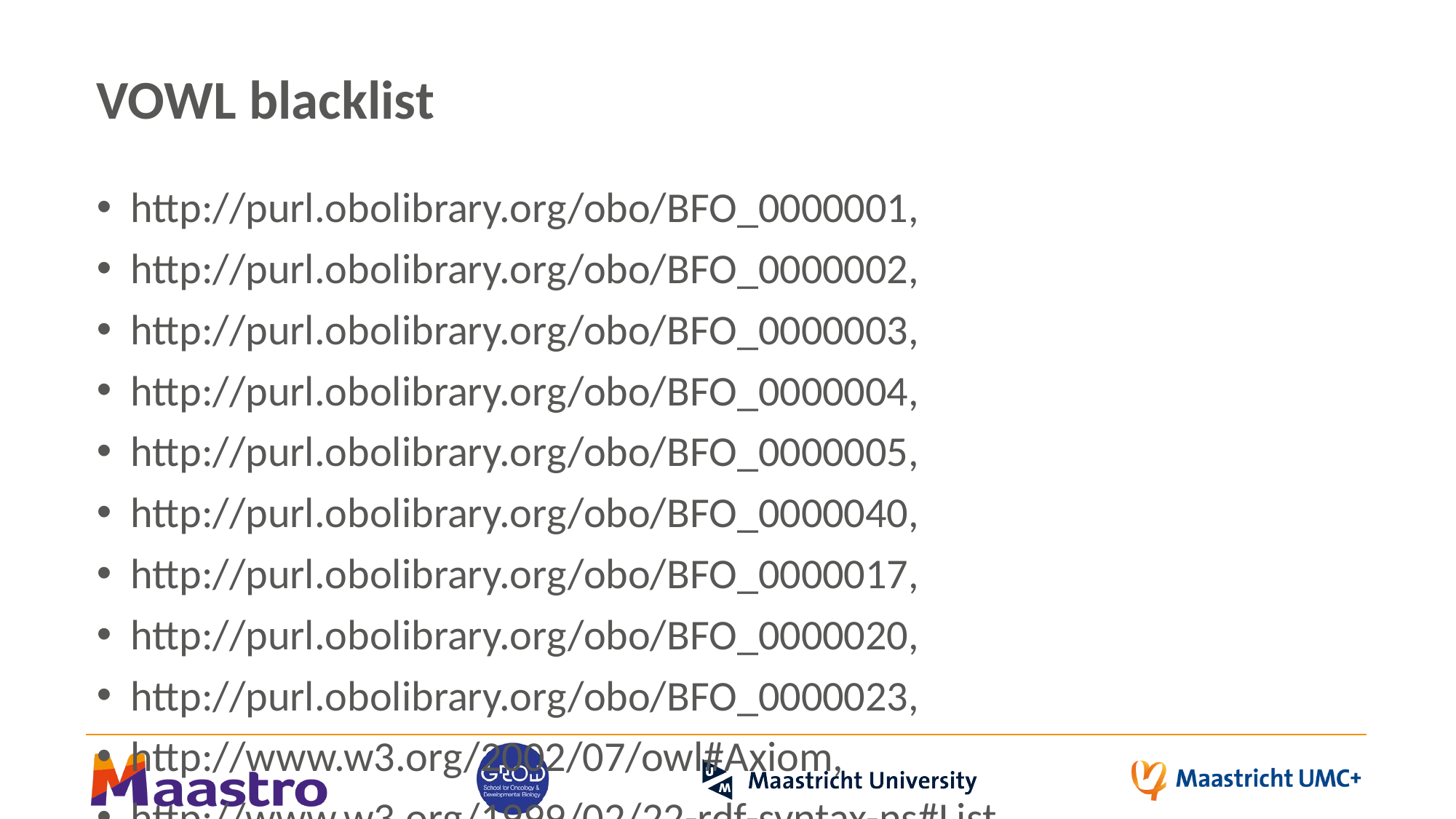

# VOWL blacklist
http://purl.obolibrary.org/obo/BFO_0000001,
http://purl.obolibrary.org/obo/BFO_0000002,
http://purl.obolibrary.org/obo/BFO_0000003,
http://purl.obolibrary.org/obo/BFO_0000004,
http://purl.obolibrary.org/obo/BFO_0000005,
http://purl.obolibrary.org/obo/BFO_0000040,
http://purl.obolibrary.org/obo/BFO_0000017,
http://purl.obolibrary.org/obo/BFO_0000020,
http://purl.obolibrary.org/obo/BFO_0000023,
http://www.w3.org/2002/07/owl#Axiom,
http://www.w3.org/1999/02/22-rdf-syntax-ns#List,
http://www.w3.org/1999/02/22-rdf-syntax-ns#langString,
http://www.w3.org/1999/02/22-rdf-syntax-ns#HTML,
http://www.w3.org/1999/02/22-rdf-syntax-ns#XMLLiteral,
http://www.w3.org/1999/02/22-rdf-syntax-ns#Property,
http://www.w3.org/1999/02/22-rdf-syntax-ns#Bag,
http://www.w3.org/1999/02/22-rdf-syntax-ns#Seq,
http://www.w3.org/1999/02/22-rdf-syntax-ns#Alt,
http://www.w3.org/2000/01/rdf-schema#Resource,
http://www.w3.org/2000/01/rdf-schema#Literal,
http://www.w3.org/2000/01/rdf-schema#Class,
http://www.w3.org/2000/01/rdf-schema#Datatype,
http://www.w3.org/2000/01/rdf-schema#Statement,
http://www.w3.org/2000/01/rdf-schema#Container,
http://www.w3.org/2000/01/rdf-schema#ContainerMembershipProperty,
http://www.w3.org/2002/07/owl#AllDifferent,
http://www.w3.org/2002/07/owl#AnnotationProperty,
http://www.w3.org/2002/07/owl#Class,
http://www.w3.org/2002/07/owl#DataRange,
http://www.w3.org/2002/07/owl#DatatypeProperty,
http://www.w3.org/2002/07/owl#DeprecatedClass,
http://www.w3.org/2002/07/owl#DeprecatedProperty,
http://www.w3.org/2002/07/owl#FunctionalProperty,
http://www.w3.org/2002/07/owl#IrreflexiveProperty,
http://www.w3.org/2002/07/owl#InverseFunctionalProperty,
http://www.w3.org/2002/07/owl#Nothing,
http://www.w3.org/2002/07/owl#ObjectProperty,
http://www.w3.org/2002/07/owl#Ontology,
http://www.w3.org/2002/07/owl#OntologyProperty,
http://www.w3.org/2002/07/owl#Restriction,
http://www.w3.org/2002/07/owl#SymmetricProperty,
http://www.w3.org/2002/07/owl#Thing,
http://www.w3.org/2002/07/owl#TransitiveProperty